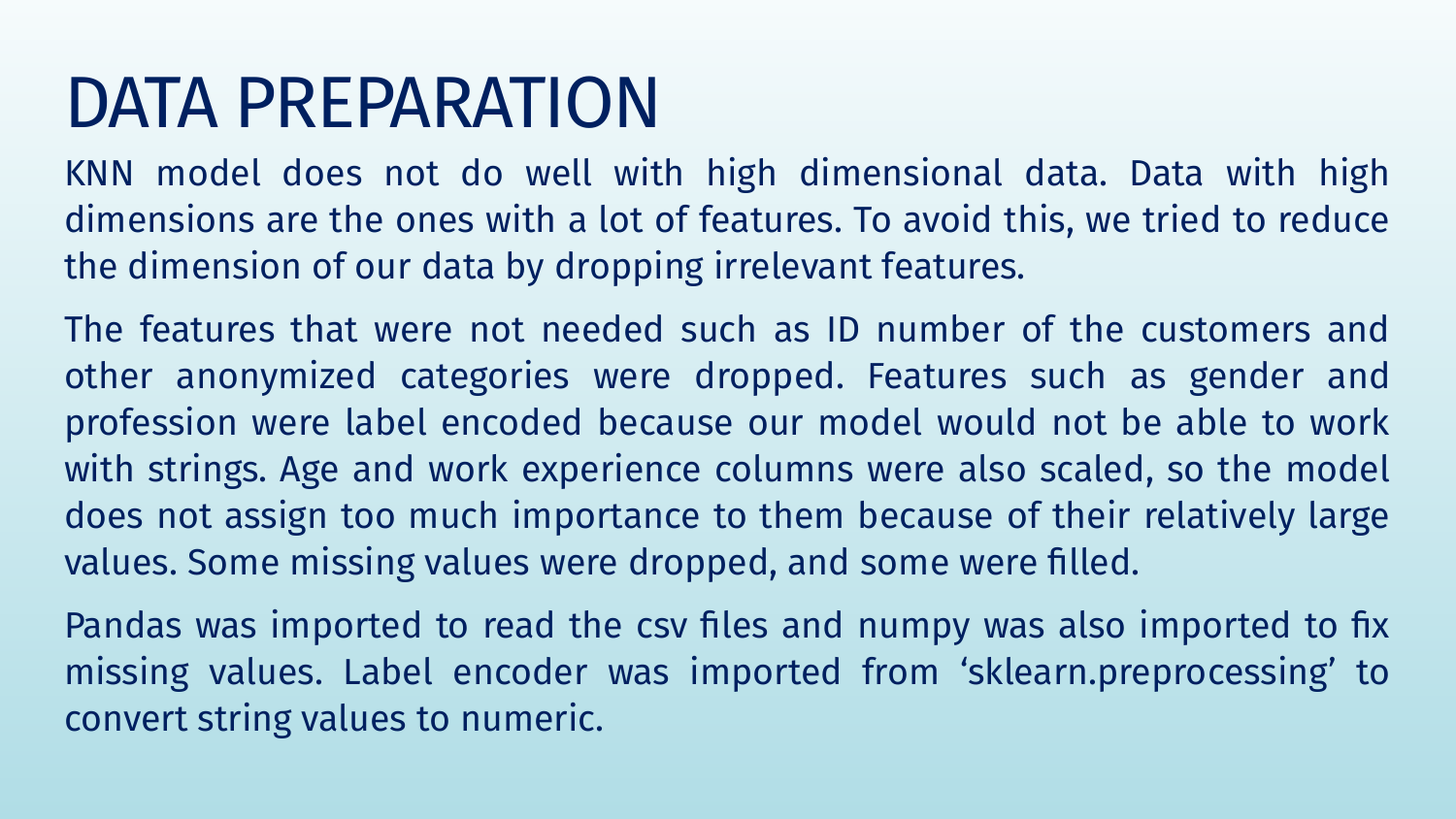

# DATA PREPARATION
KNN model does not do well with high dimensional data. Data with high dimensions are the ones with a lot of features. To avoid this, we tried to reduce the dimension of our data by dropping irrelevant features.
The features that were not needed such as ID number of the customers and other anonymized categories were dropped. Features such as gender and profession were label encoded because our model would not be able to work with strings. Age and work experience columns were also scaled, so the model does not assign too much importance to them because of their relatively large values. Some missing values were dropped, and some were filled.
Pandas was imported to read the csv files and numpy was also imported to fix missing values. Label encoder was imported from ‘sklearn.preprocessing’ to convert string values to numeric.